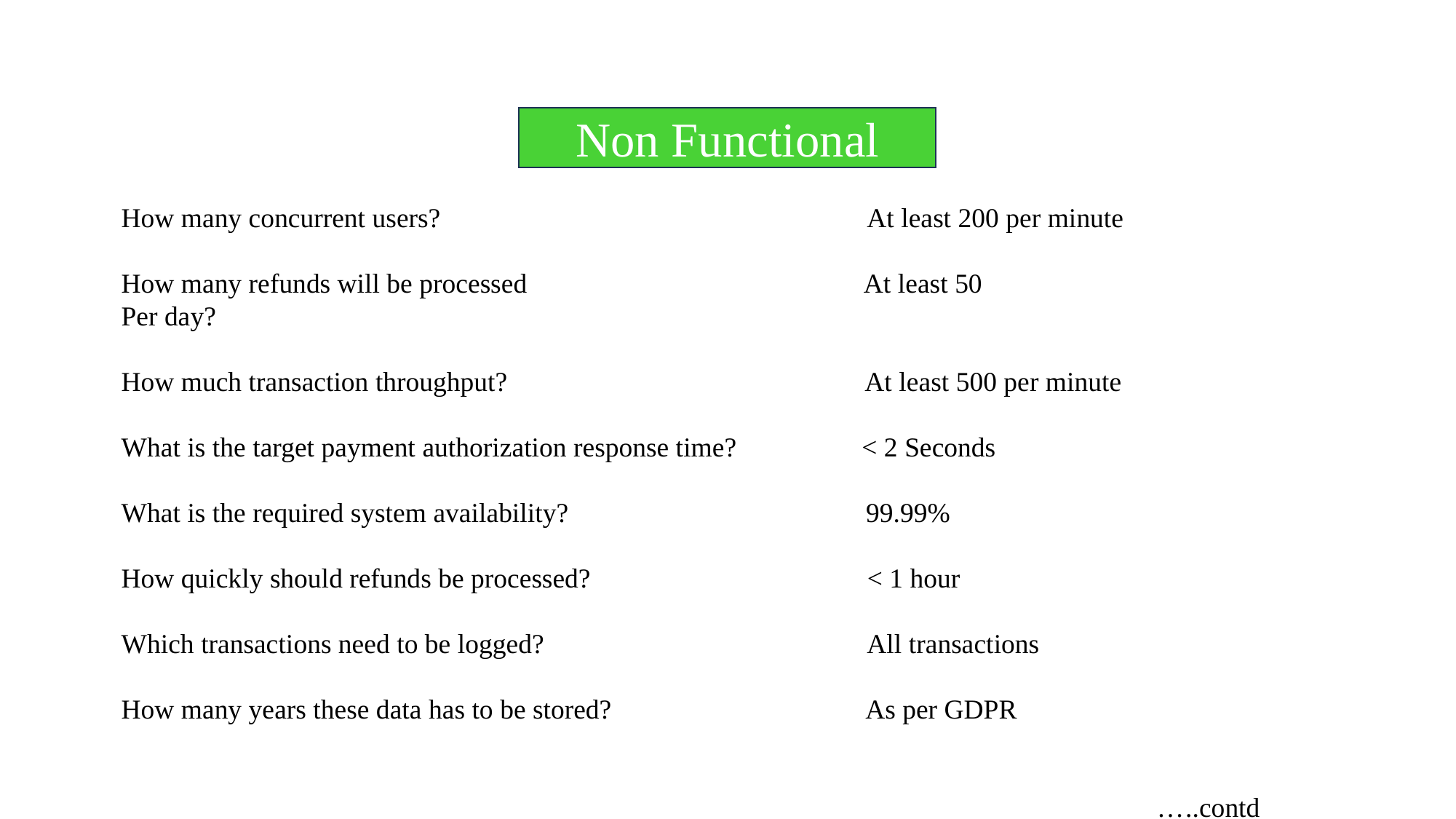

Non Functional
How many concurrent users?                                                              At least 200 per minute

How many refunds will be processed                                                 At least 50
Per day?

How much transaction throughput?                                                    At least 500 per minute

What is the target payment authorization response time?                  < 2 Seconds

What is the required system availability?                                           99.99%

How quickly should refunds be processed?                                        < 1 hour

Which transactions need to be logged?                                               All transactions

How many years these data has to be stored?                                     As per GDPR

                                                                                                                                                      …..contd